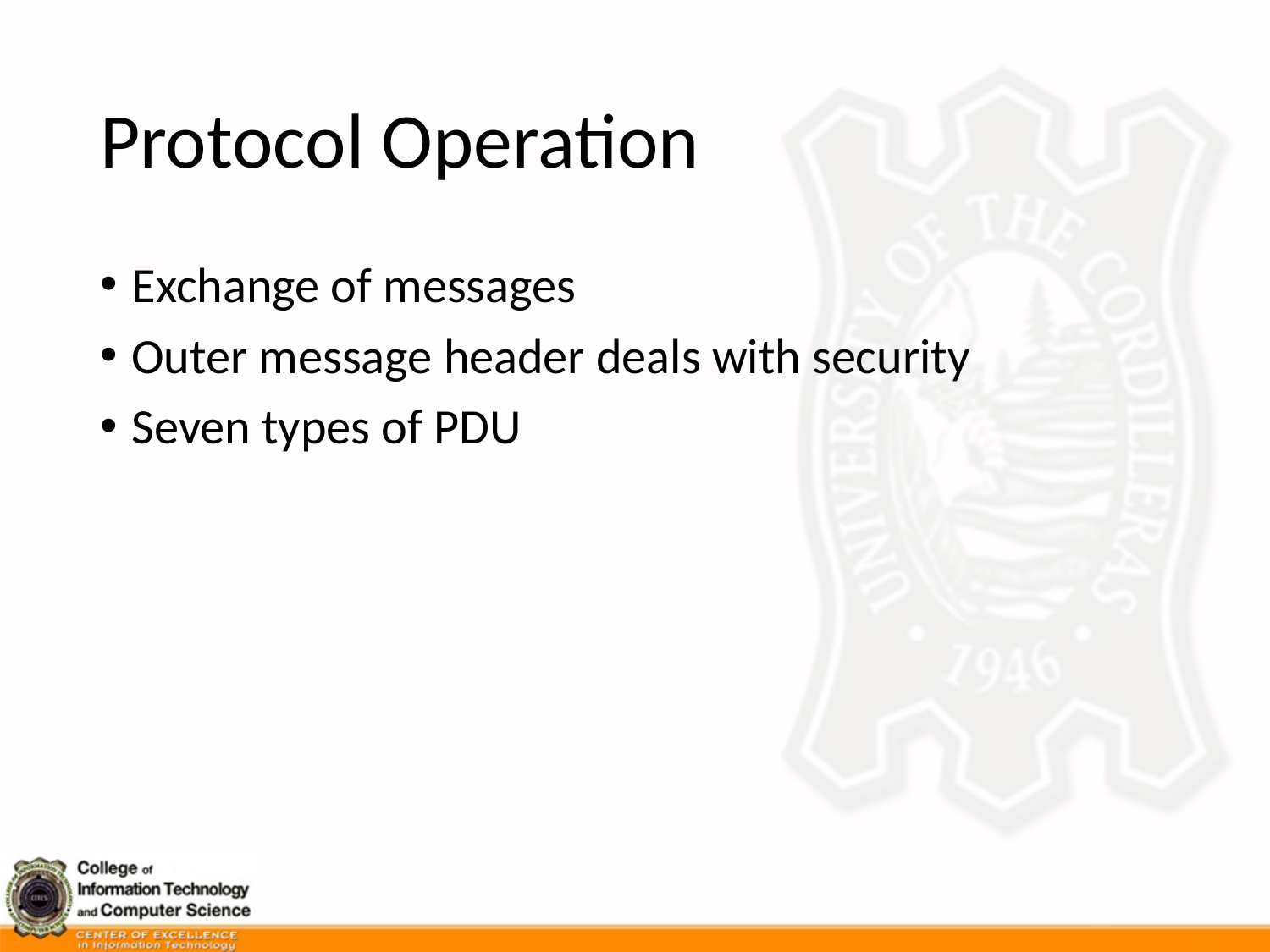

# Protocol Operation
Exchange of messages
Outer message header deals with security
Seven types of PDU